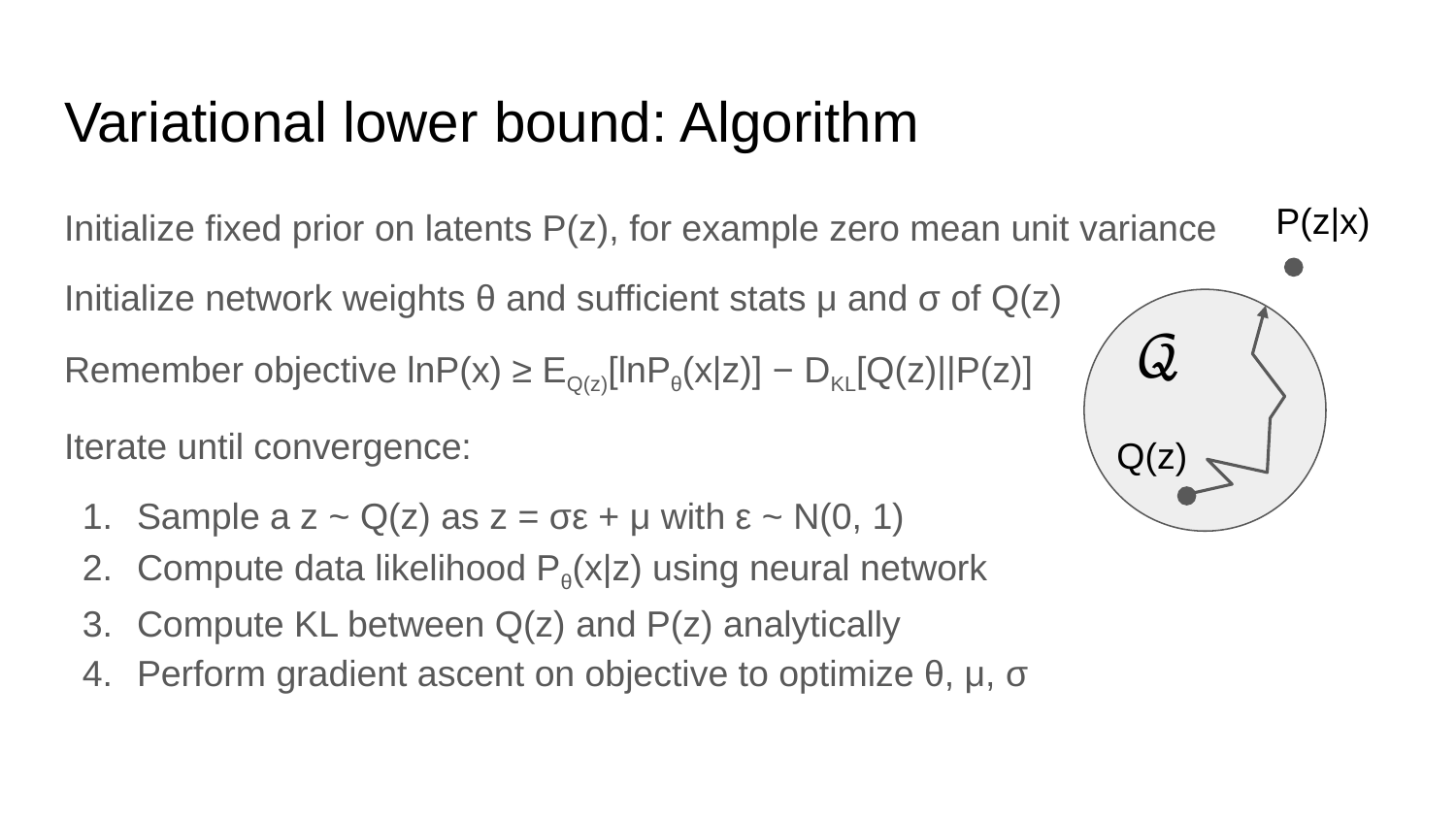

# Variational lower bound: Algorithm
Initialize fixed prior on latents P(z), for example zero mean unit variance
Initialize network weights θ and sufficient stats μ and σ of Q(z)
Remember objective lnP(x) ≥ EQ(z)[lnPθ(x|z)] − DKL[Q(z)||P(z)]
Iterate until convergence:
Sample a z ~ Q(z) as z = σε + μ with ε ~ N(0, 1)
Compute data likelihood Pθ(x|z) using neural network
Compute KL between Q(z) and P(z) analytically
Perform gradient ascent on objective to optimize θ, μ, σ

P(z|x)

𝒬

Q(z)